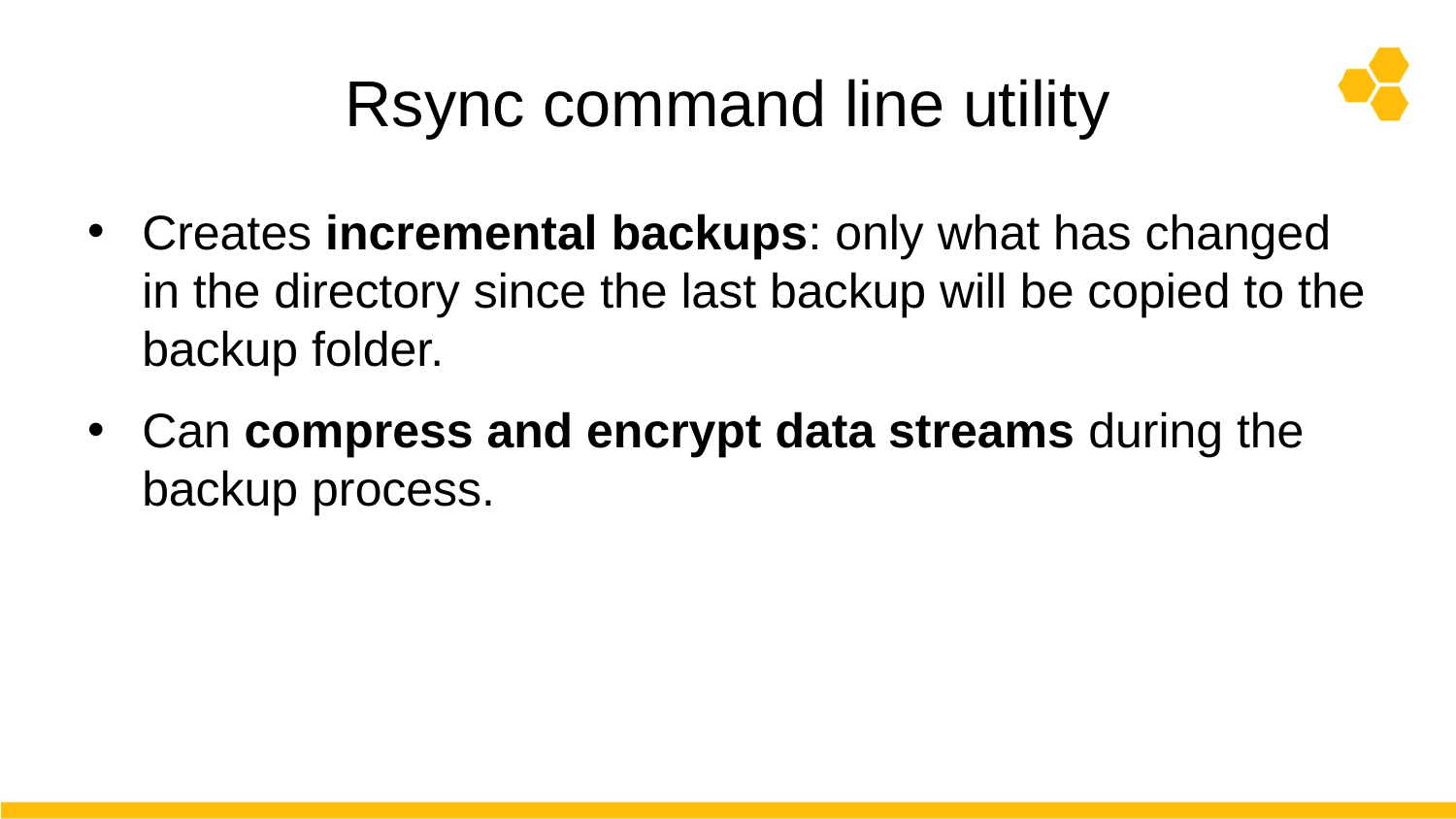

# Rsync command line utility
Creates incremental backups: only what has changed in the directory since the last backup will be copied to the backup folder.
Can compress and encrypt data streams during the backup process.